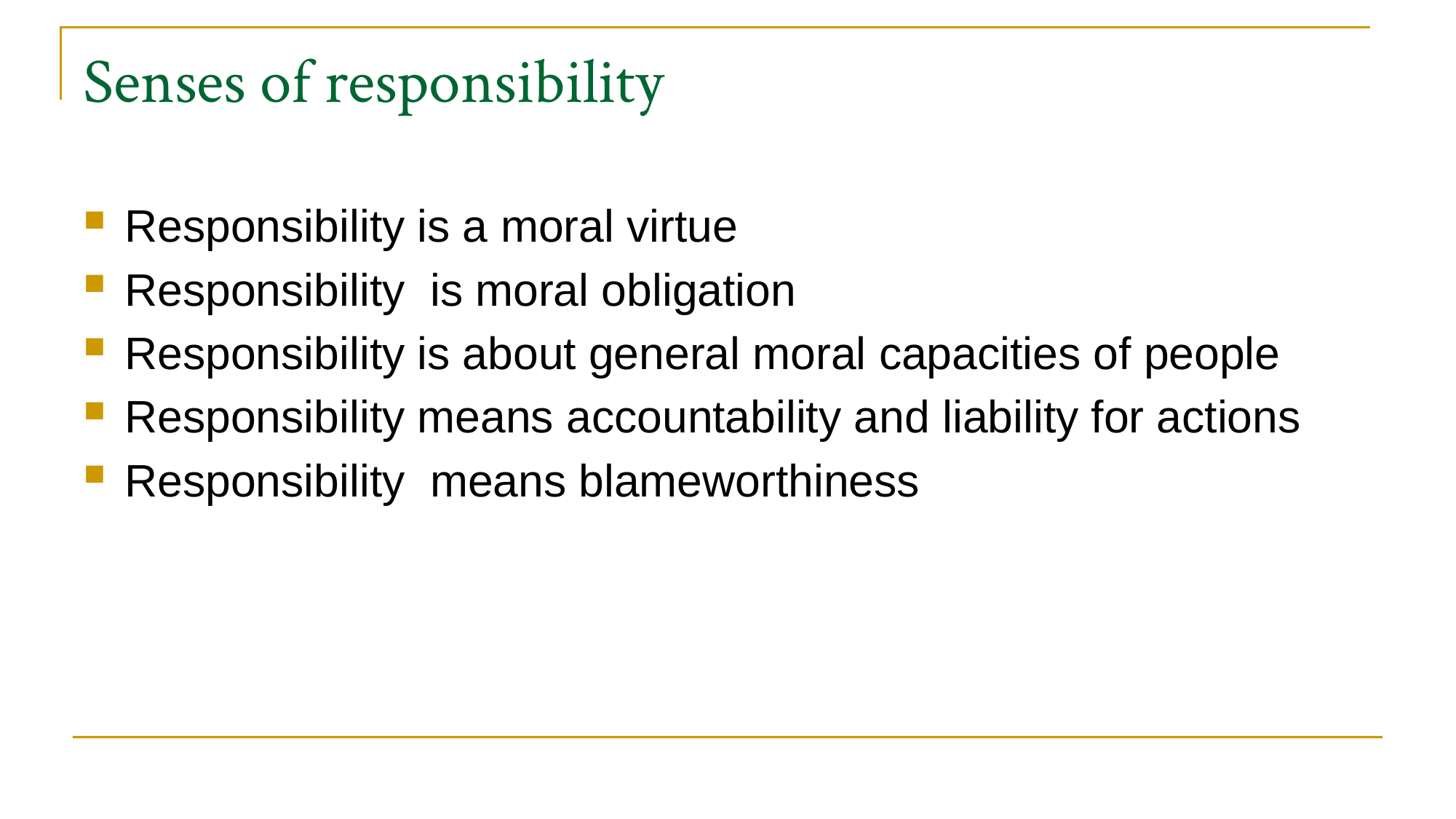

# Senses of responsibility
Responsibility is a moral virtue
Responsibility  is moral obligation
Responsibility is about general moral capacities of people
Responsibility means accountability and liability for actions
Responsibility  means blameworthiness